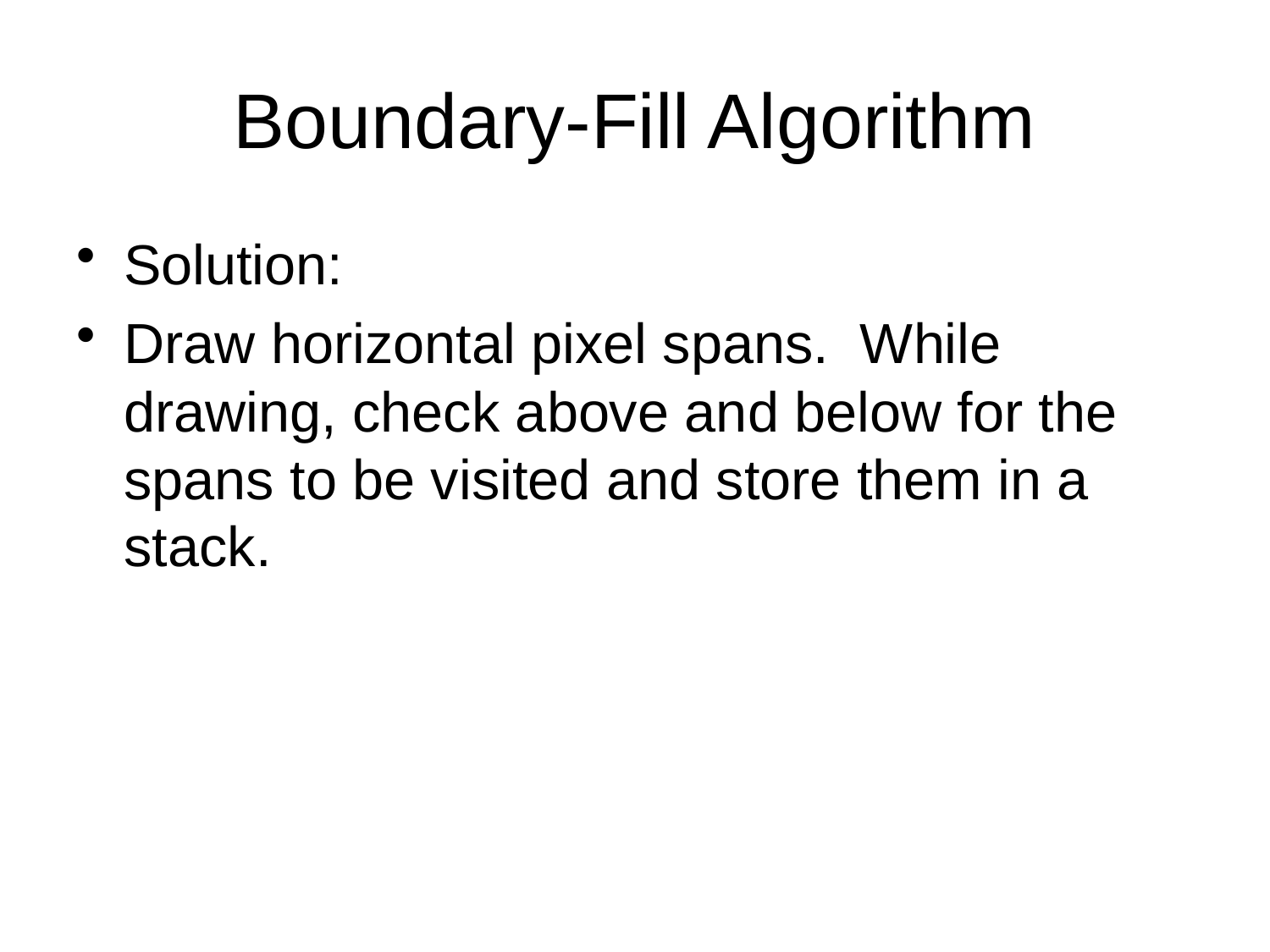

# Boundary-Fill Algorithm
Solution:
Draw horizontal pixel spans.  While drawing, check above and below for the spans to be visited and store them in a stack.